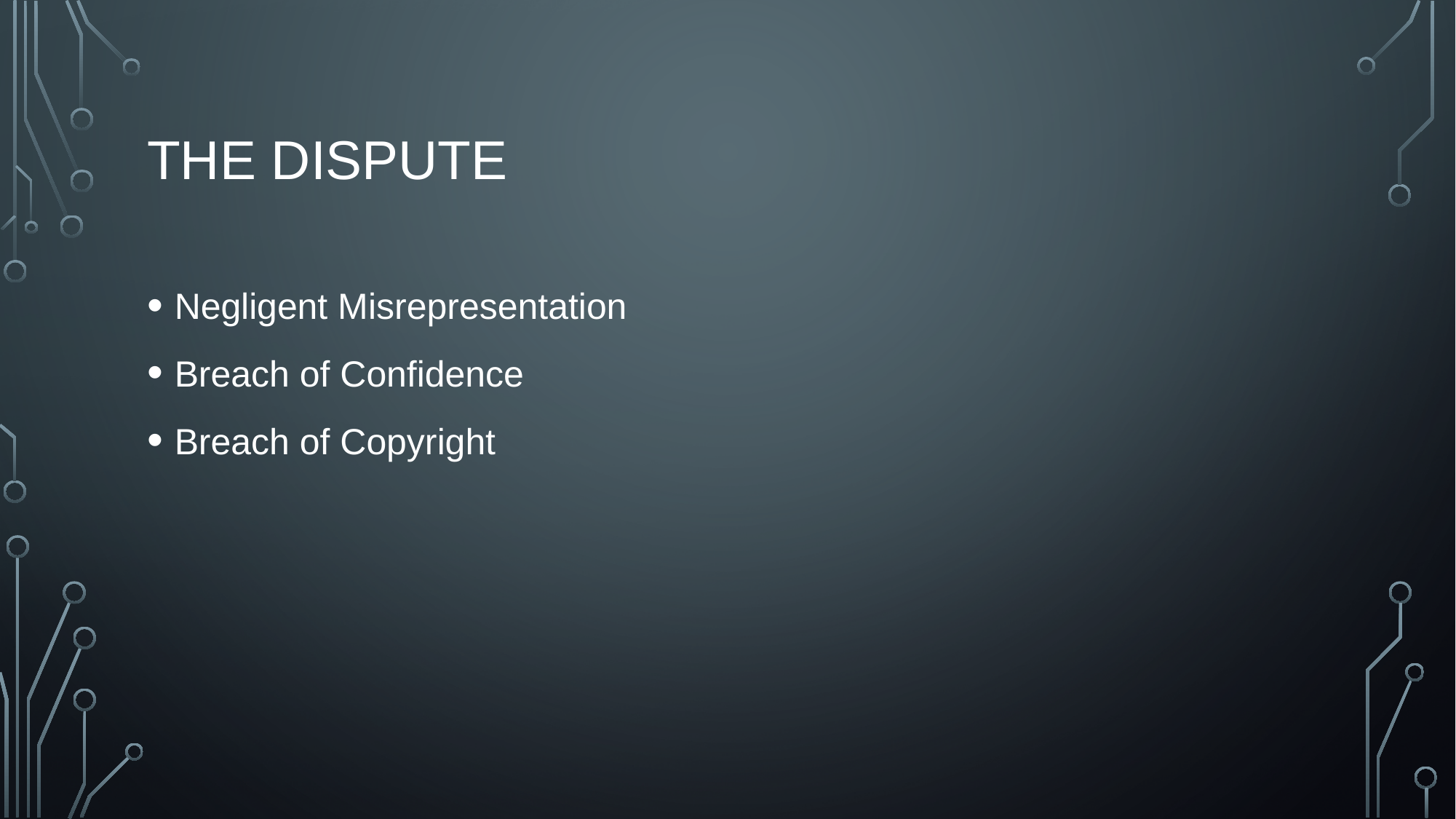

# The dispute
Negligent Misrepresentation
Breach of Confidence
Breach of Copyright